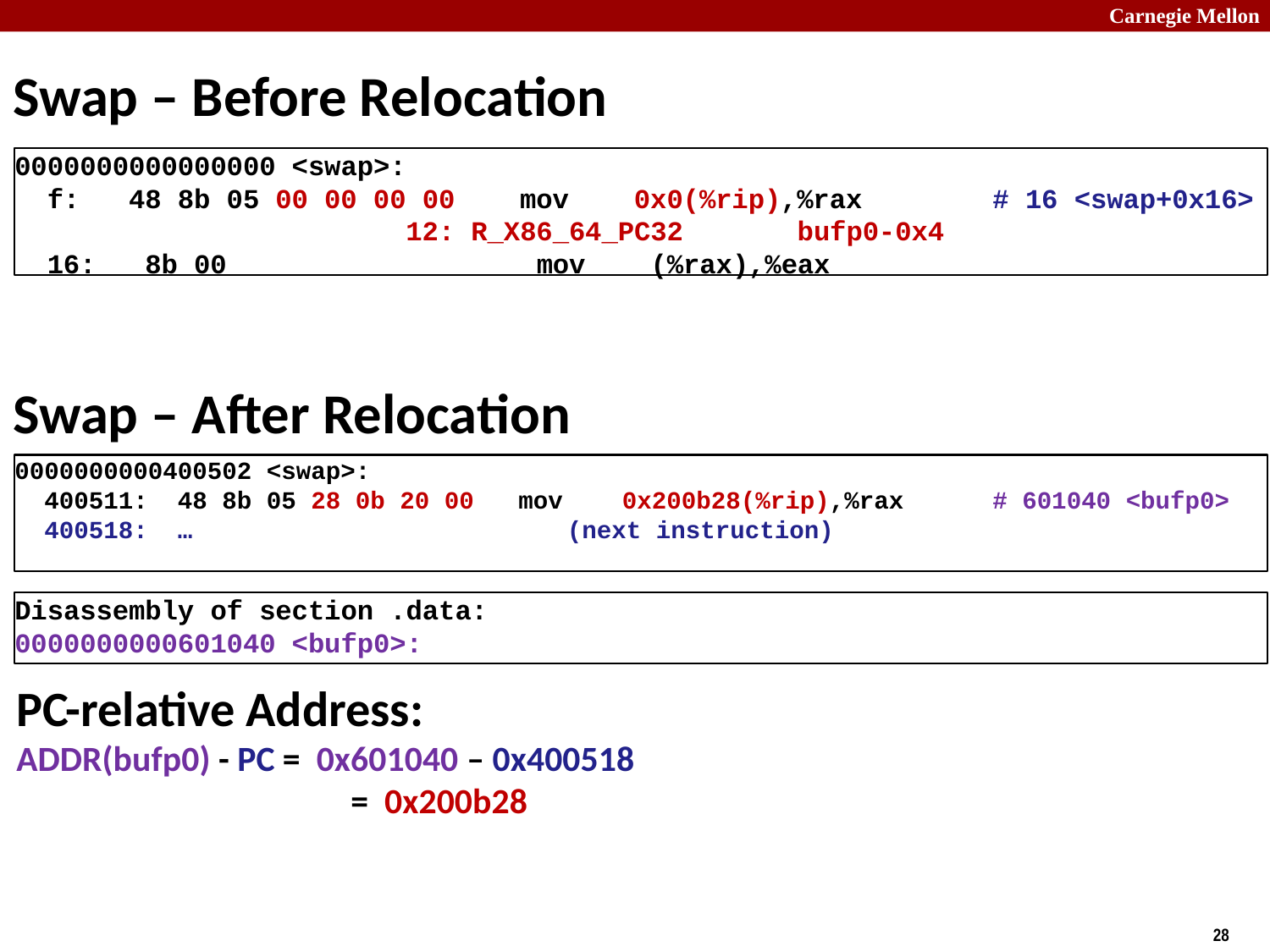

Swap – Before Relocation
0000000000000000 <swap>:
  f:   48 8b 05 00 00 00 00    mov    0x0(%rip),%rax        # 16 <swap+0x16>
                        12: R_X86_64_PC32       bufp0-0x4
  16:   8b 00                   mov    (%rax),%eax
Swap – After Relocation
0000000000400502 <swap>:
  400511:  48 8b 05 28 0b 20 00   mov    0x200b28(%rip),%rax      # 601040 <bufp0>
  400518:  … 			   (next instruction)

Disassembly of section .data:
0000000000601040 <bufp0>:
PC-relative Address:
ADDR(bufp0) - PC =  0x601040 – 0x400518
		          =  0x200b28